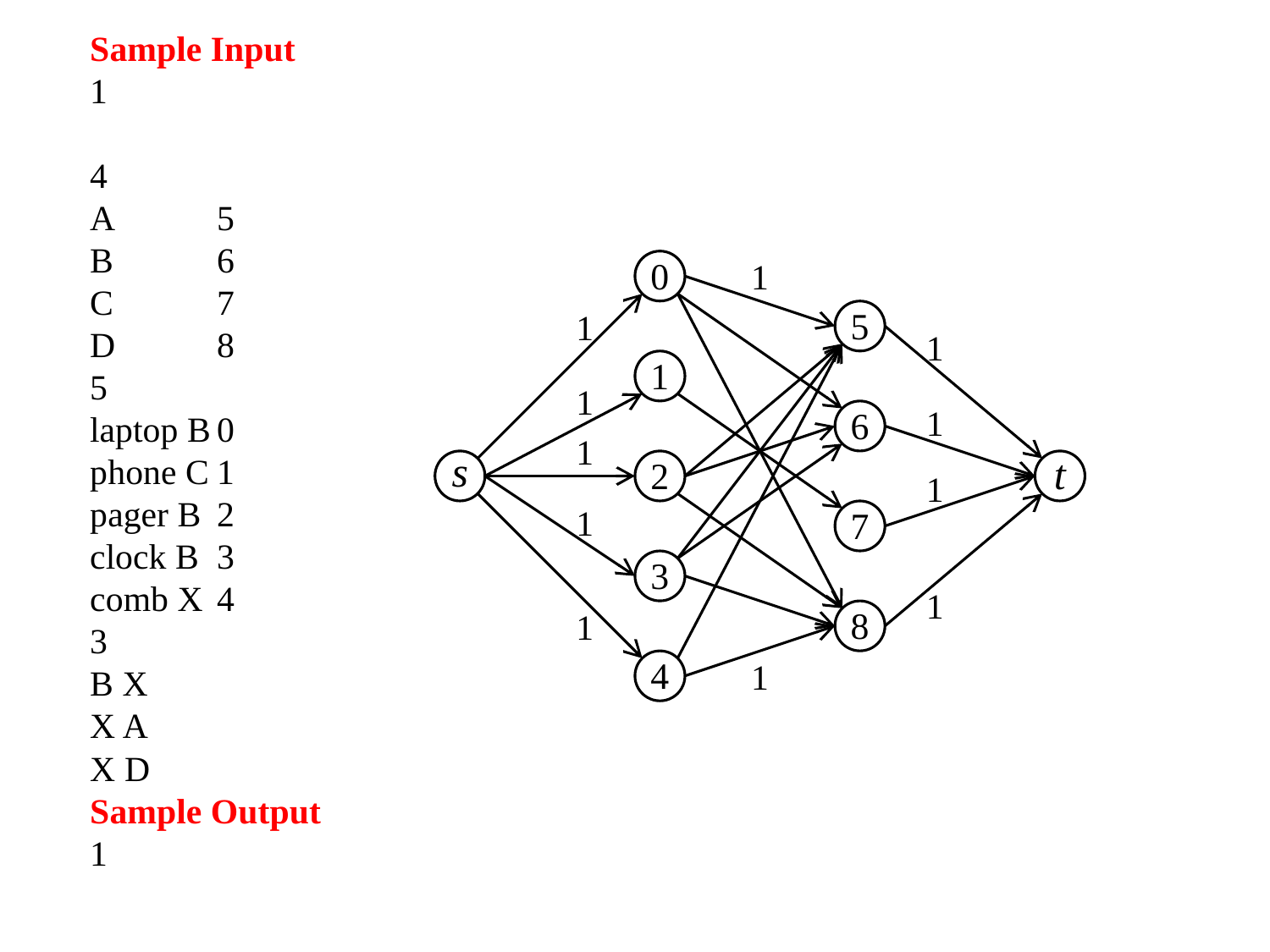

Sample Input
1

4
A	5
B	6
C	7
D	8
5
laptop B	0
phone C	1
pager B	2
clock B	3
comb X	4
3
B X
X A
X D
Sample Output
1
0
1
1
5
1
1
1
6
1
1
s
2
1
t
1
7
3
1
1
8
4
1